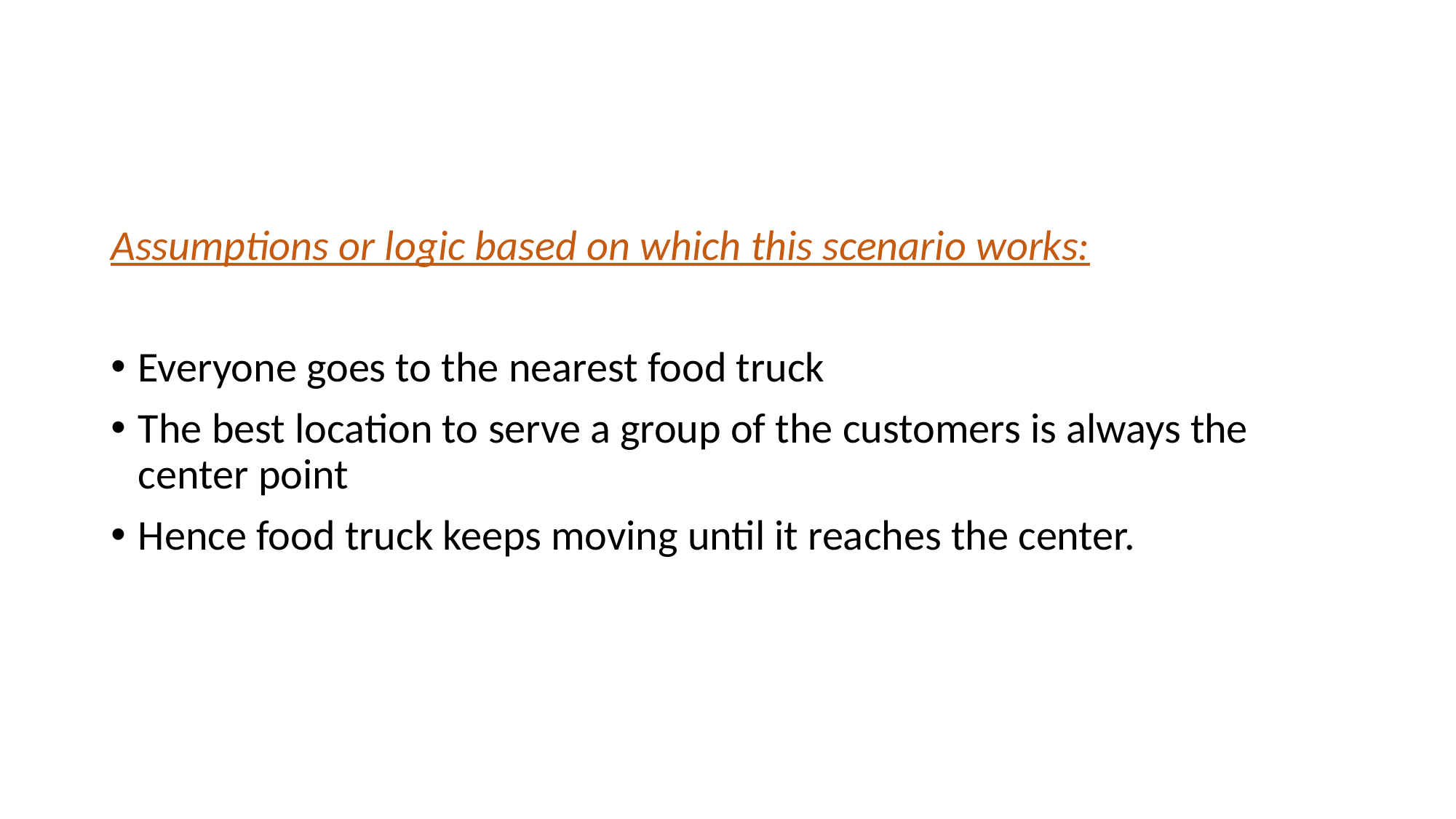

Assumptions or logic based on which this scenario works:

Everyone goes to the nearest food truck
The best location to serve a group of the customers is always the center point
Hence food truck keeps moving until it reaches the center.